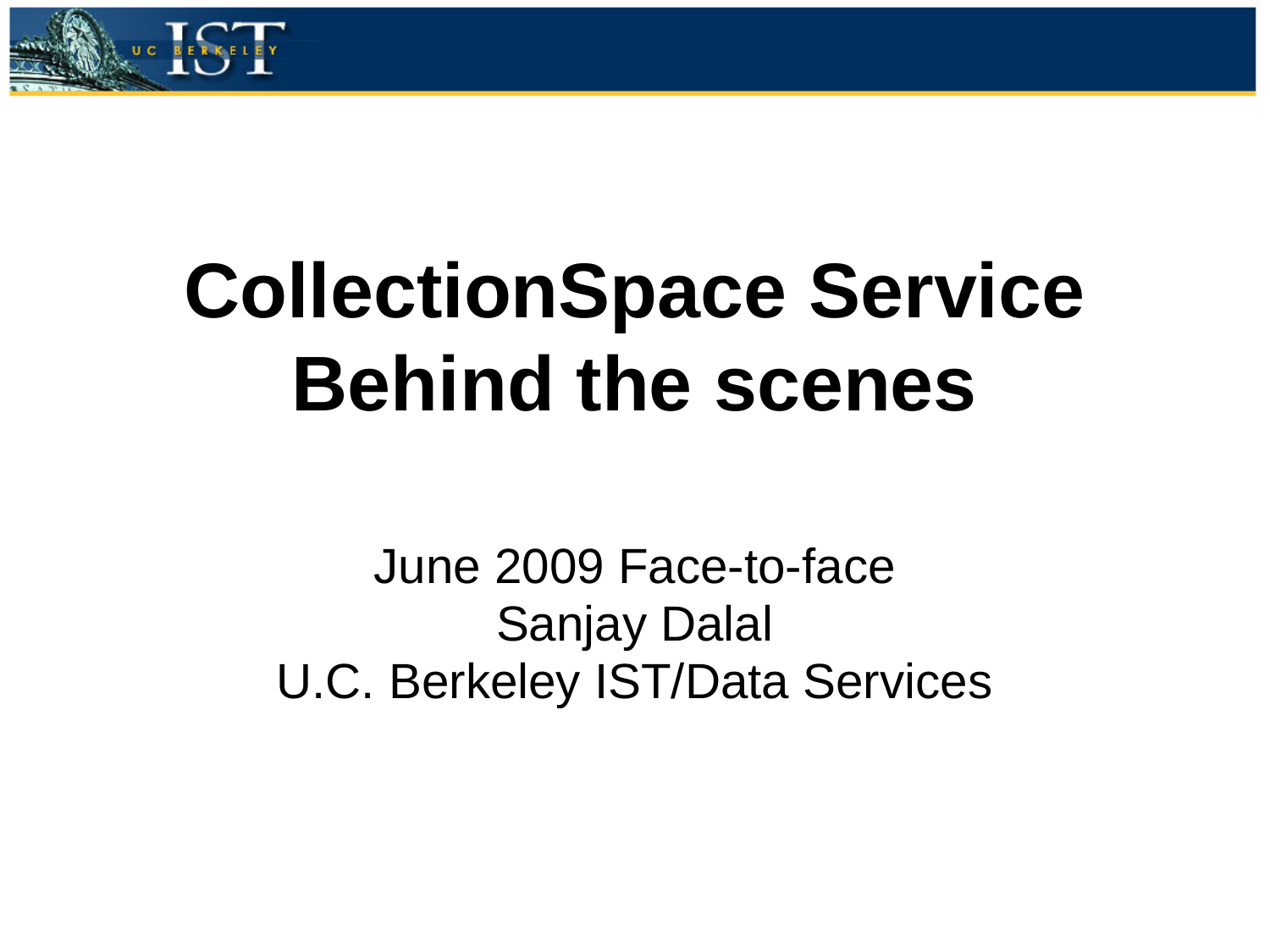

# CollectionSpace Service Behind the scenes
June 2009 Face-to-face
Sanjay Dalal
U.C. Berkeley IST/Data Services